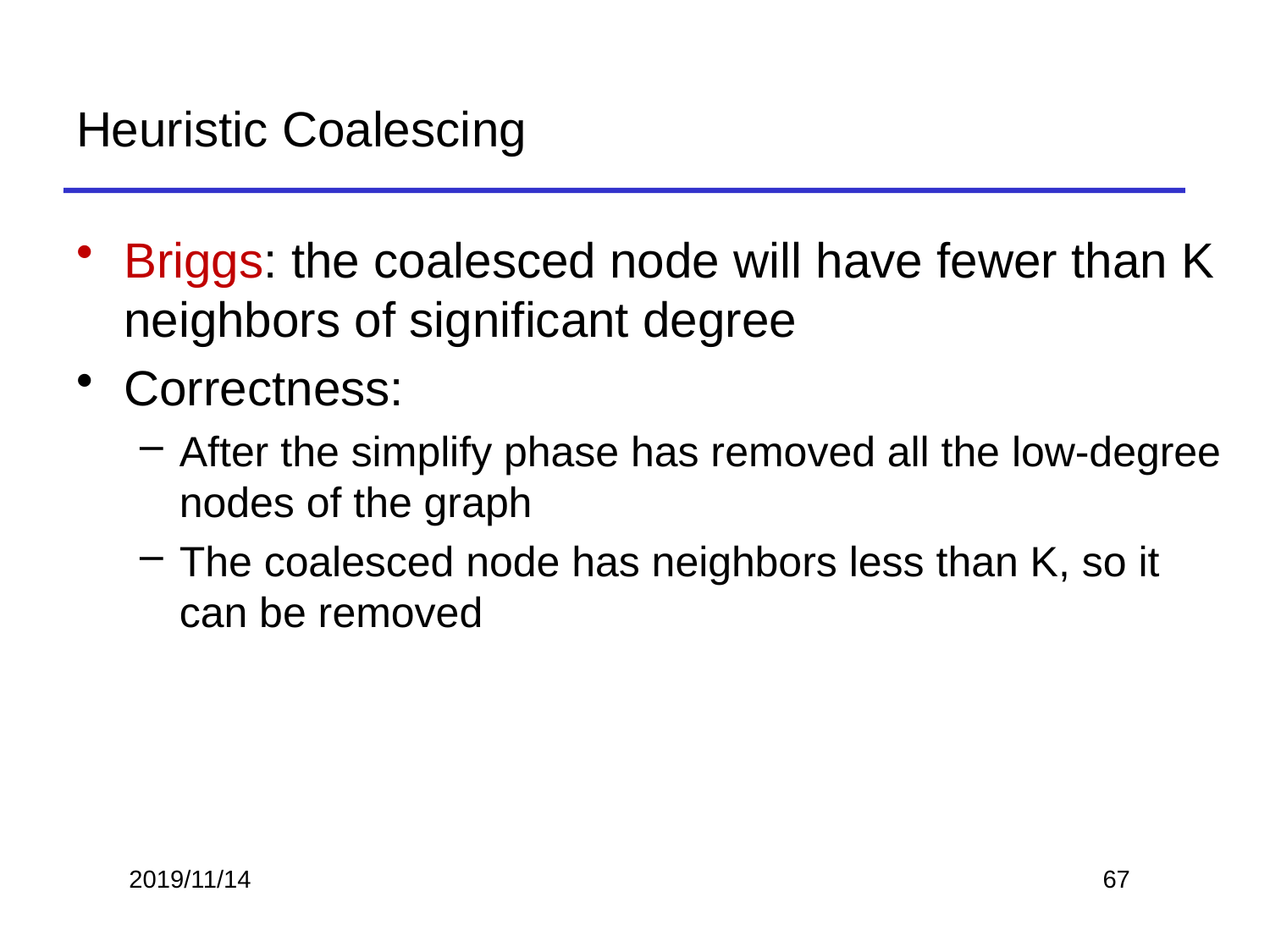

# Heuristic Coalescing
Briggs: the coalesced node will have fewer than K neighbors of significant degree
Correctness:
After the simplify phase has removed all the low-degree nodes of the graph
The coalesced node has neighbors less than K, so it can be removed
2019/11/14
67